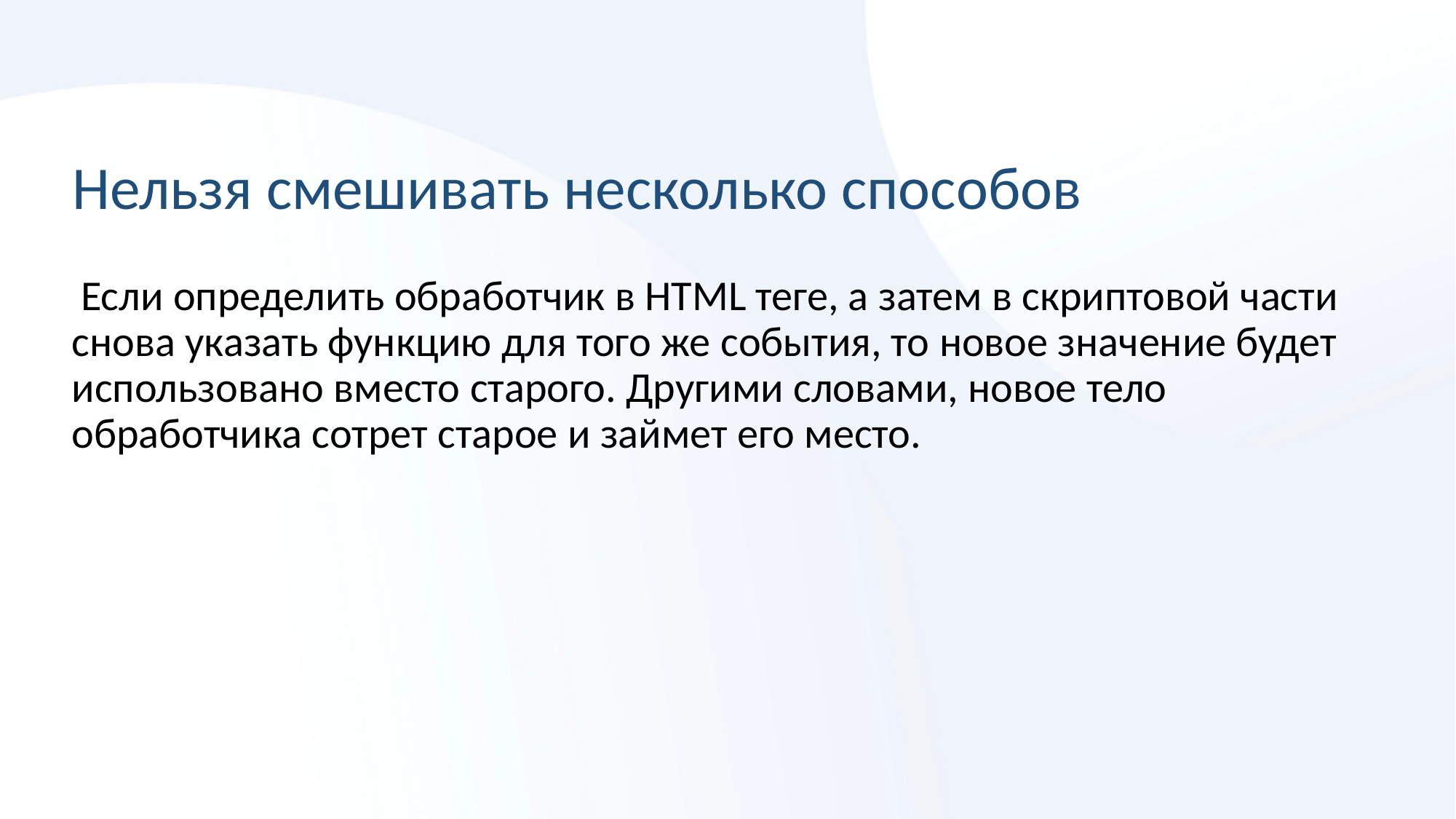

# Нельзя смешивать несколько способов

 Если определить обработчик в HTML теге, а затем в скриптовой части снова указать функцию для того же события, то новое значение будет использовано вместо старого. Другими словами, новое тело обработчика сотрет старое и займет его место.